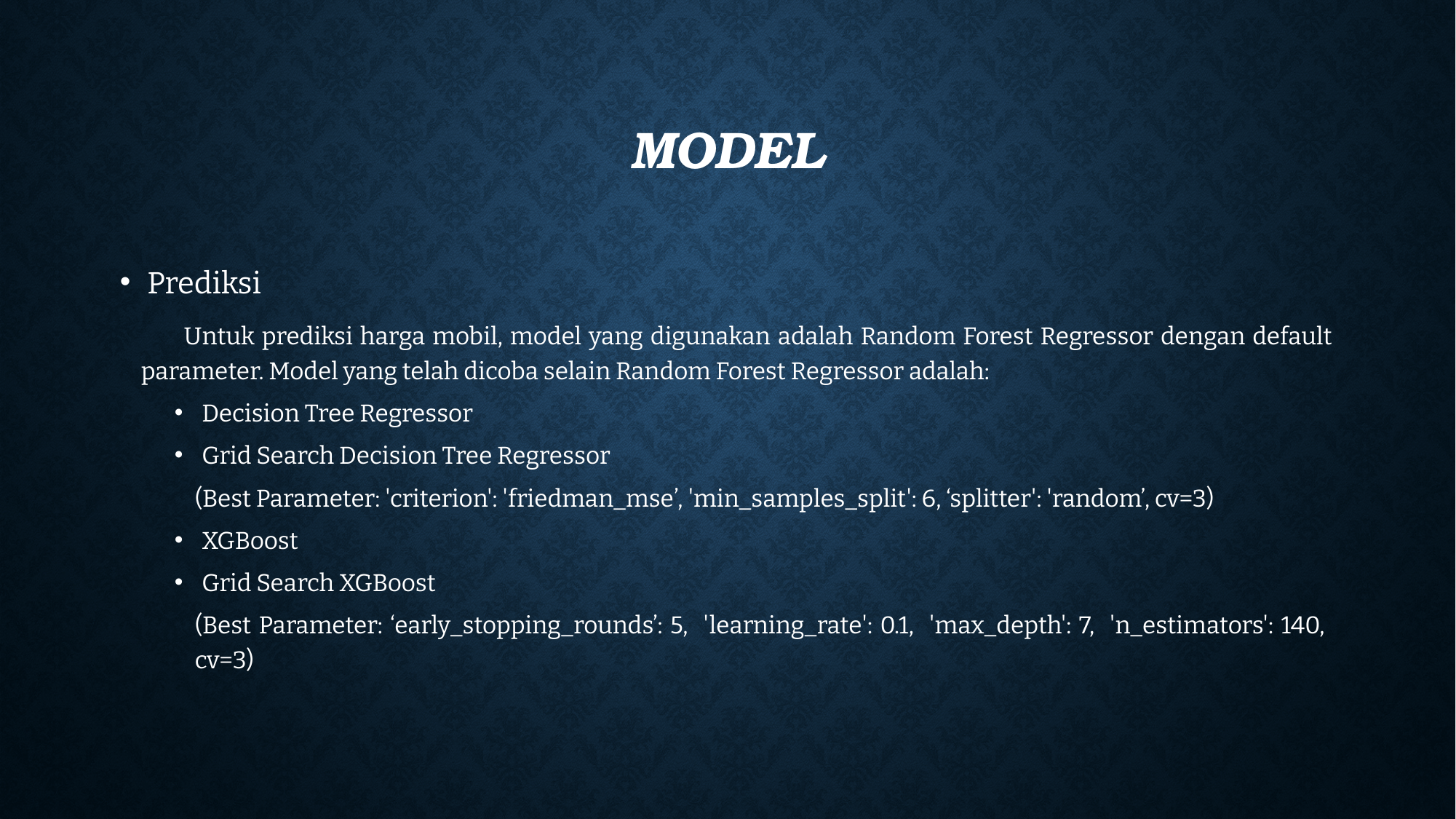

# Model
Prediksi
Untuk prediksi harga mobil, model yang digunakan adalah Random Forest Regressor dengan default parameter. Model yang telah dicoba selain Random Forest Regressor adalah:
Decision Tree Regressor
Grid Search Decision Tree Regressor
(Best Parameter: 'criterion': 'friedman_mse’, 'min_samples_split': 6, ‘splitter': 'random’, cv=3)
XGBoost
Grid Search XGBoost
(Best Parameter: ‘early_stopping_rounds’: 5,  'learning_rate': 0.1,  'max_depth': 7,  'n_estimators': 140,  cv=3)